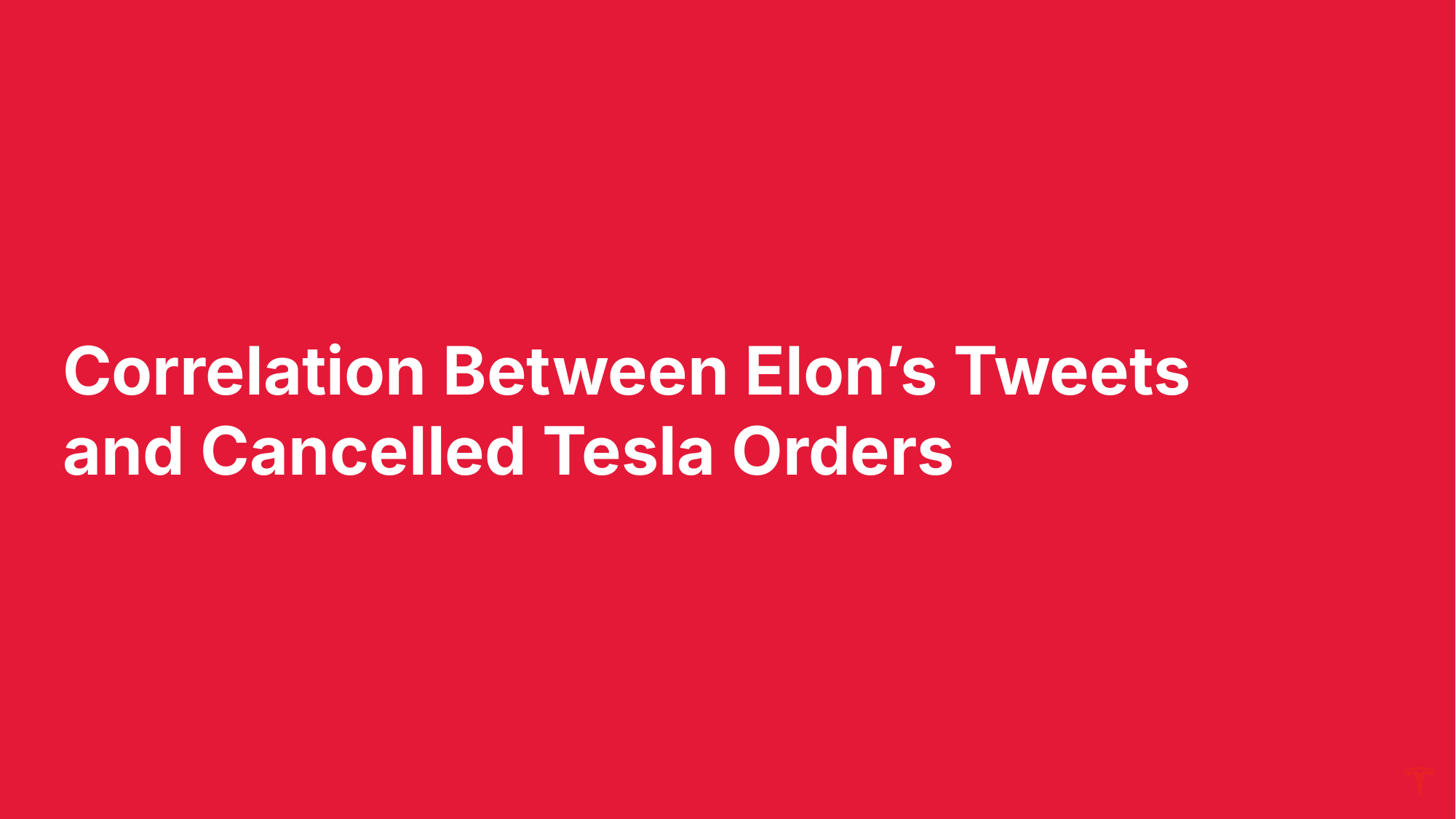

Correlation Between Elon’s Tweets and Cancelled Tesla Orders